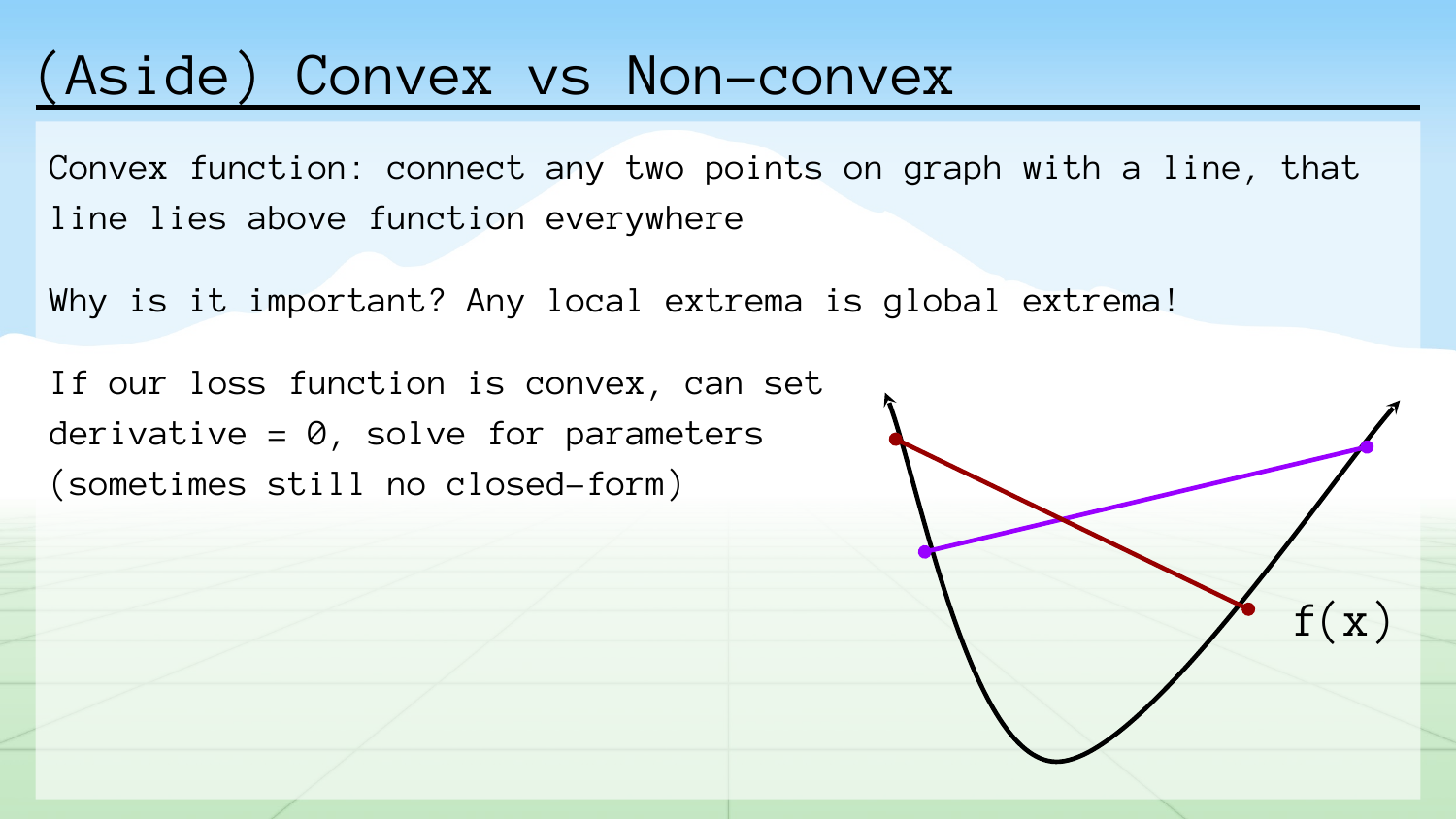

# (Aside) Convex vs Non-convex
Convex function: connect any two points on graph with a line, that line lies above function everywhere
Why is it important? Any local extrema is global extrema!
If our loss function is convex, can set
derivative = 0, solve for parameters
(sometimes still no closed-form)

f(x)